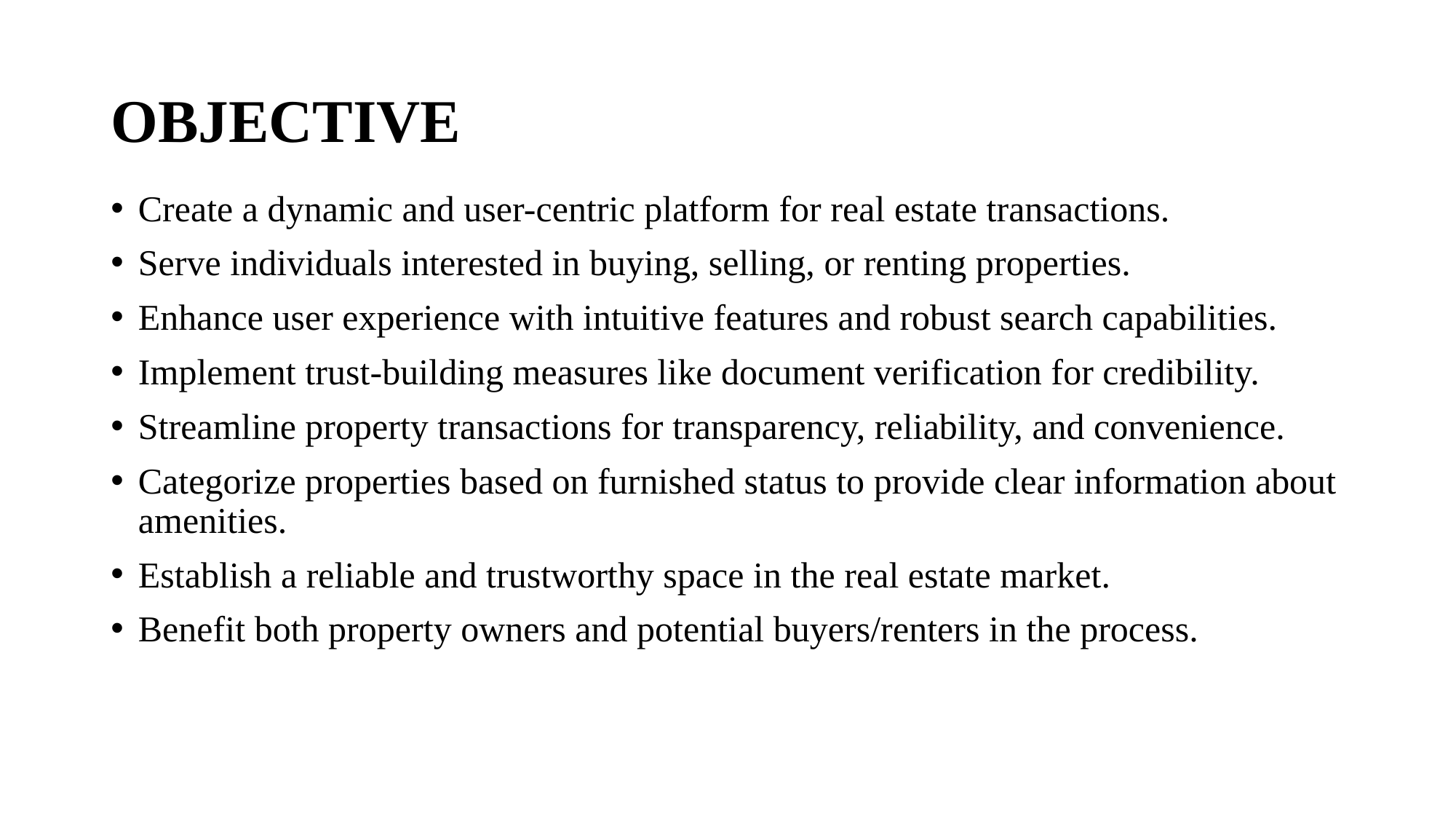

# OBJECTIVE
Create a dynamic and user-centric platform for real estate transactions.
Serve individuals interested in buying, selling, or renting properties.
Enhance user experience with intuitive features and robust search capabilities.
Implement trust-building measures like document verification for credibility.
Streamline property transactions for transparency, reliability, and convenience.
Categorize properties based on furnished status to provide clear information about amenities.
Establish a reliable and trustworthy space in the real estate market.
Benefit both property owners and potential buyers/renters in the process.